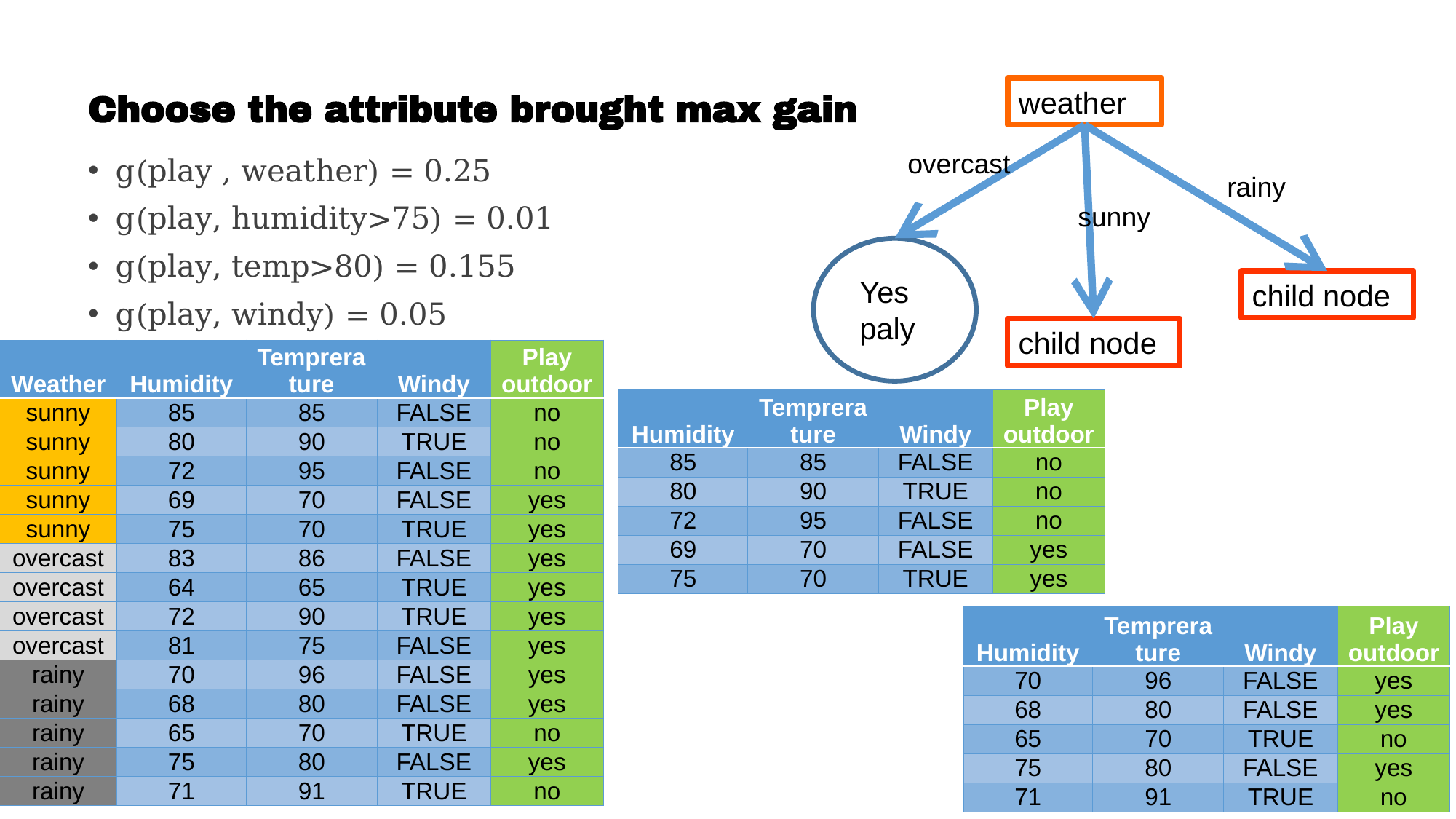

# Choose the attribute brought max gain
weather
overcast
rainy
sunny

Yes
paly
child node
child node
g(play , weather) = 0.25
g(play, humidity>75) = 0.01
g(play, temp>80) = 0.155
g(play, windy) = 0.05

|  | Weather | Humidity | Temprerature | Windy | Play outdoor |
| --- | --- | --- | --- | --- | --- |
| 1 | sunny | 85 | 85 | FALSE | no |
| 2 | sunny | 80 | 90 | TRUE | no |
| 8 | sunny | 72 | 95 | FALSE | no |
| 9 | sunny | 69 | 70 | FALSE | yes |
| 11 | sunny | 75 | 70 | TRUE | yes |
| 3 | overcast | 83 | 86 | FALSE | yes |
| 7 | overcast | 64 | 65 | TRUE | yes |
| 12 | overcast | 72 | 90 | TRUE | yes |
| 13 | overcast | 81 | 75 | FALSE | yes |
| 4 | rainy | 70 | 96 | FALSE | yes |
| 5 | rainy | 68 | 80 | FALSE | yes |
| 6 | rainy | 65 | 70 | TRUE | no |
| 10 | rainy | 75 | 80 | FALSE | yes |
| 14 | rainy | 71 | 91 | TRUE | no |
| Humidity | Temprerature | Windy | Play outdoor |
| --- | --- | --- | --- |
| 85 | 85 | FALSE | no |
| 80 | 90 | TRUE | no |
| 72 | 95 | FALSE | no |
| 69 | 70 | FALSE | yes |
| 75 | 70 | TRUE | yes |
| Humidity | Temprerature | Windy | Play outdoor |
| --- | --- | --- | --- |
| 70 | 96 | FALSE | yes |
| 68 | 80 | FALSE | yes |
| 65 | 70 | TRUE | no |
| 75 | 80 | FALSE | yes |
| 71 | 91 | TRUE | no |